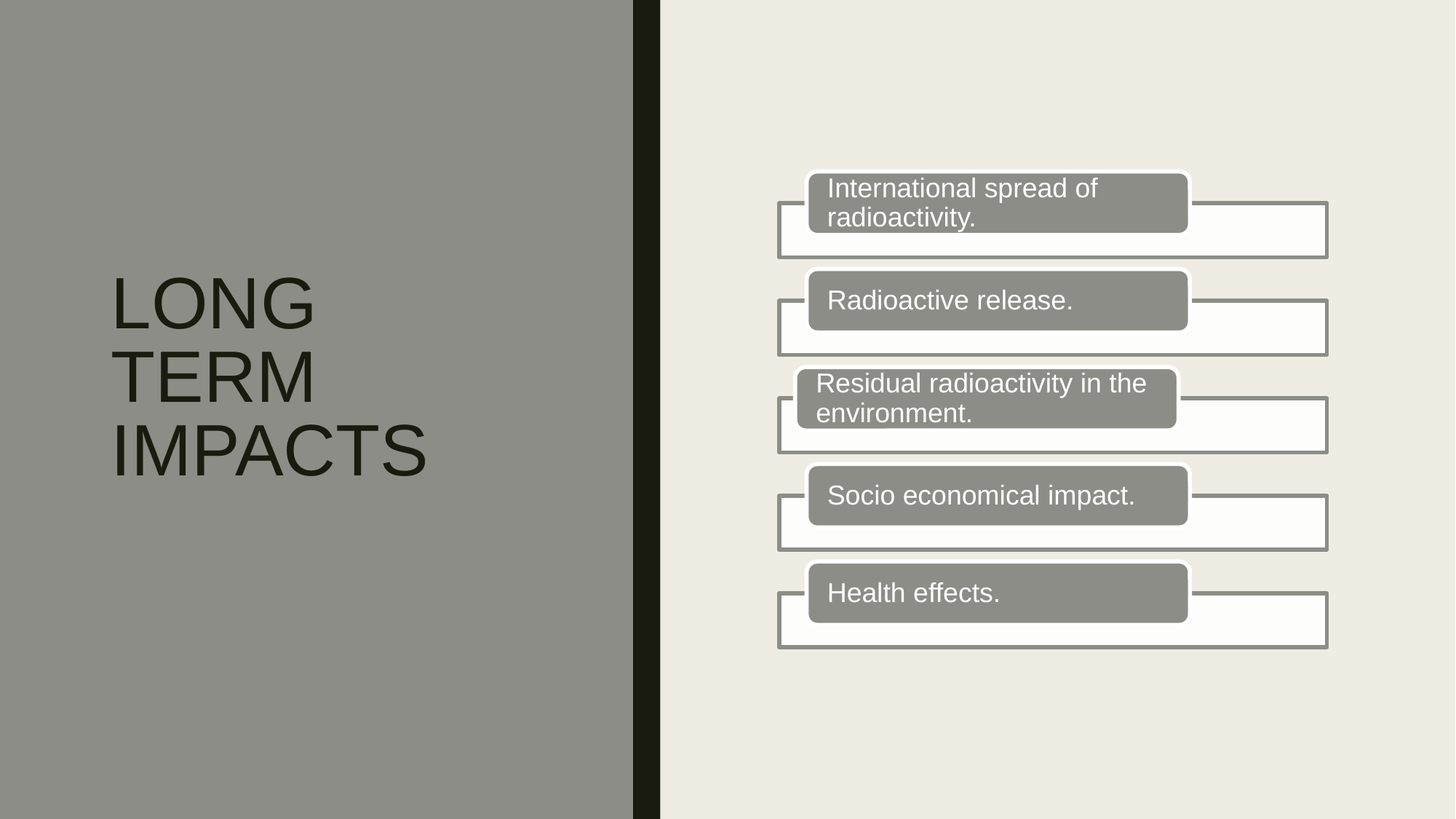

International spread of radioactivity.
Radioactive release.
Residual radioactivity in the environment.
Socio economical impact.
Health effects.
# LONG TERM IMPACTS